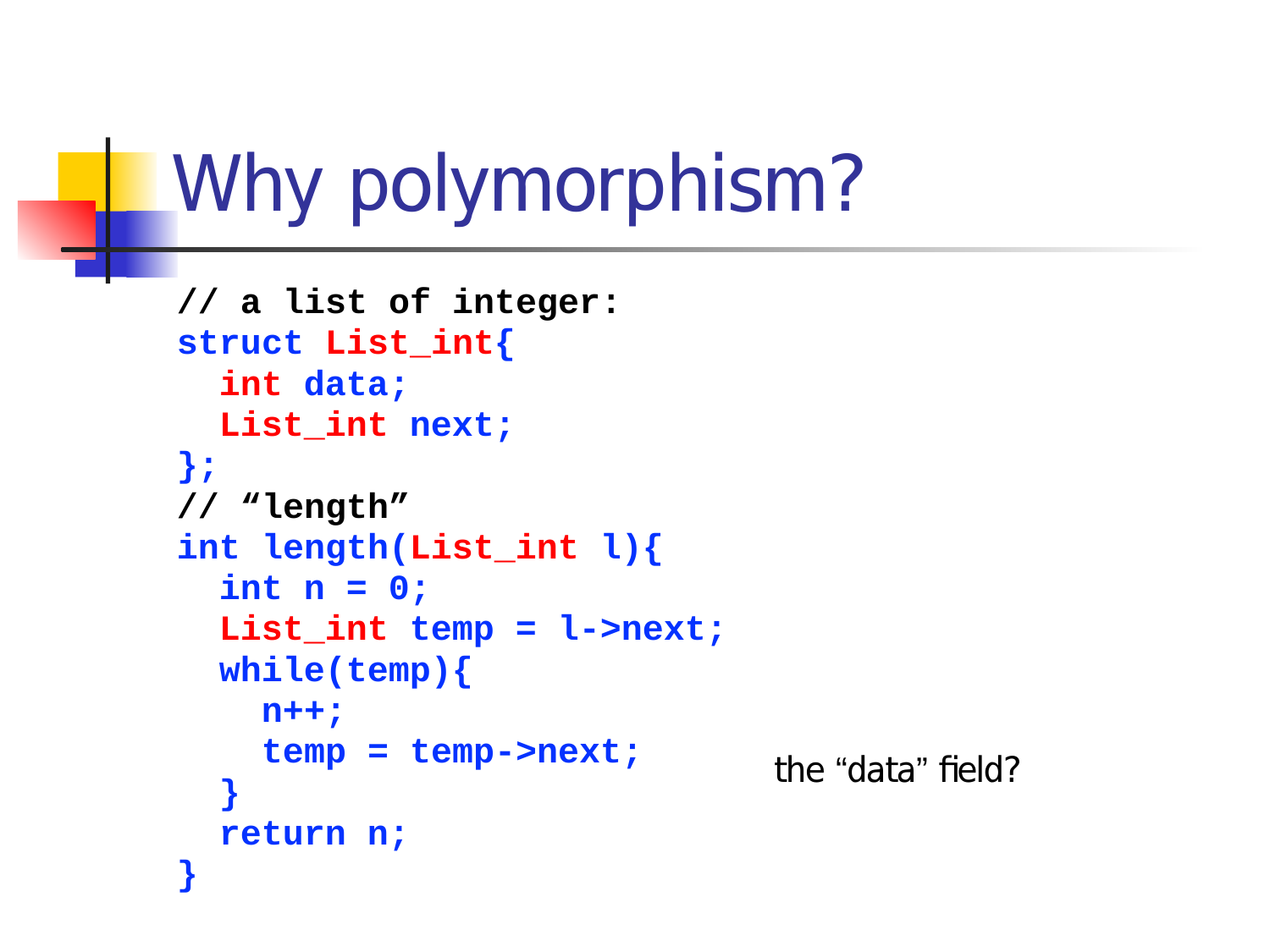

# Why polymorphism?
// a list of integer:
struct List_int{
  int data;
  List_int next;
};
// “length”
int length(List_int l){
  int n = 0;
  List_int temp = l->next;
  while(temp){
    n++;
    temp = temp->next;
  }
  return n;
}
the “data” field?